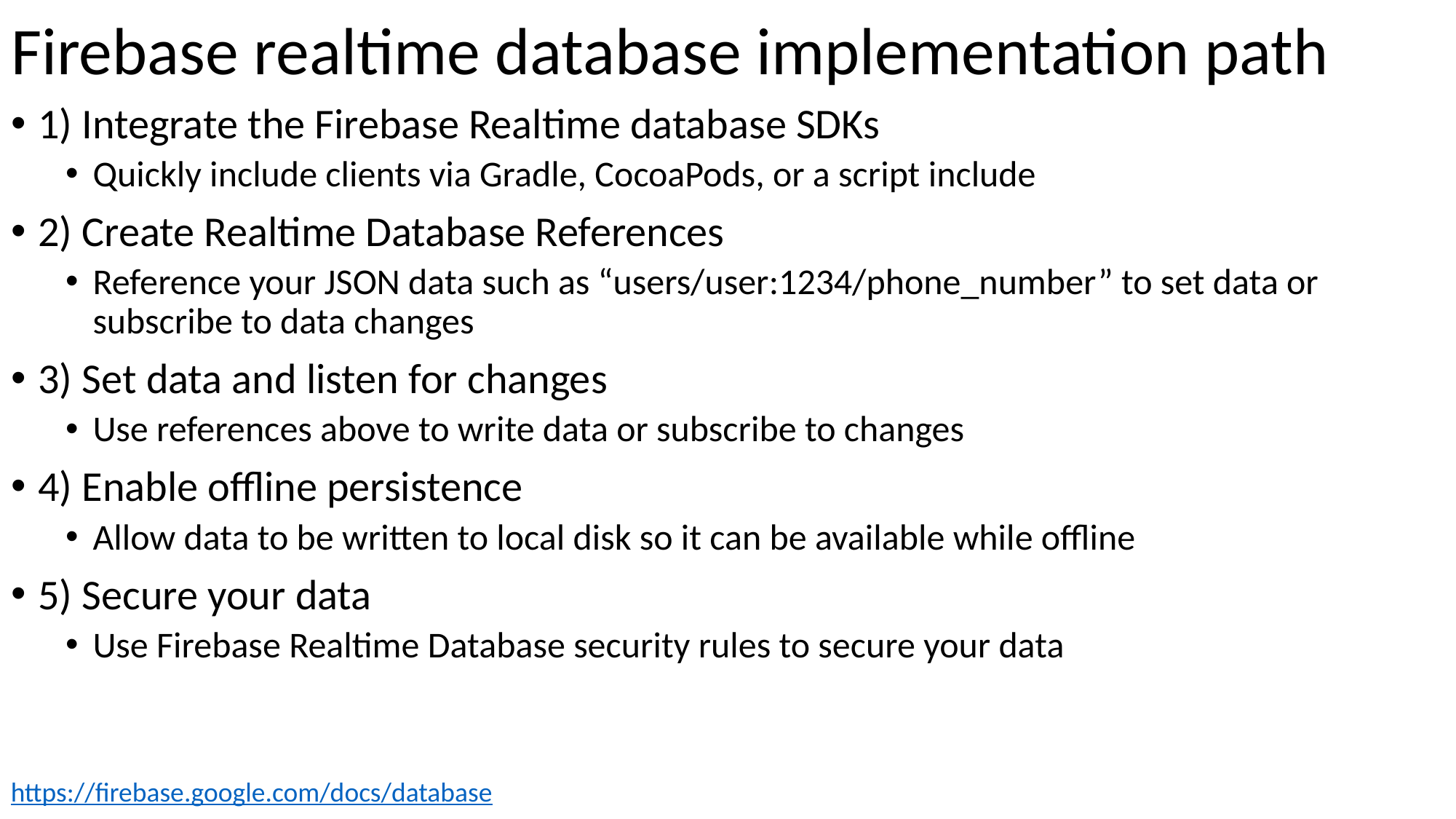

# Firebase realtime database implementation path
1) Integrate the Firebase Realtime database SDKs
Quickly include clients via Gradle, CocoaPods, or a script include
2) Create Realtime Database References
Reference your JSON data such as “users/user:1234/phone_number” to set data or subscribe to data changes
3) Set data and listen for changes
Use references above to write data or subscribe to changes
4) Enable offline persistence
Allow data to be written to local disk so it can be available while offline
5) Secure your data
Use Firebase Realtime Database security rules to secure your data
https://firebase.google.com/docs/database